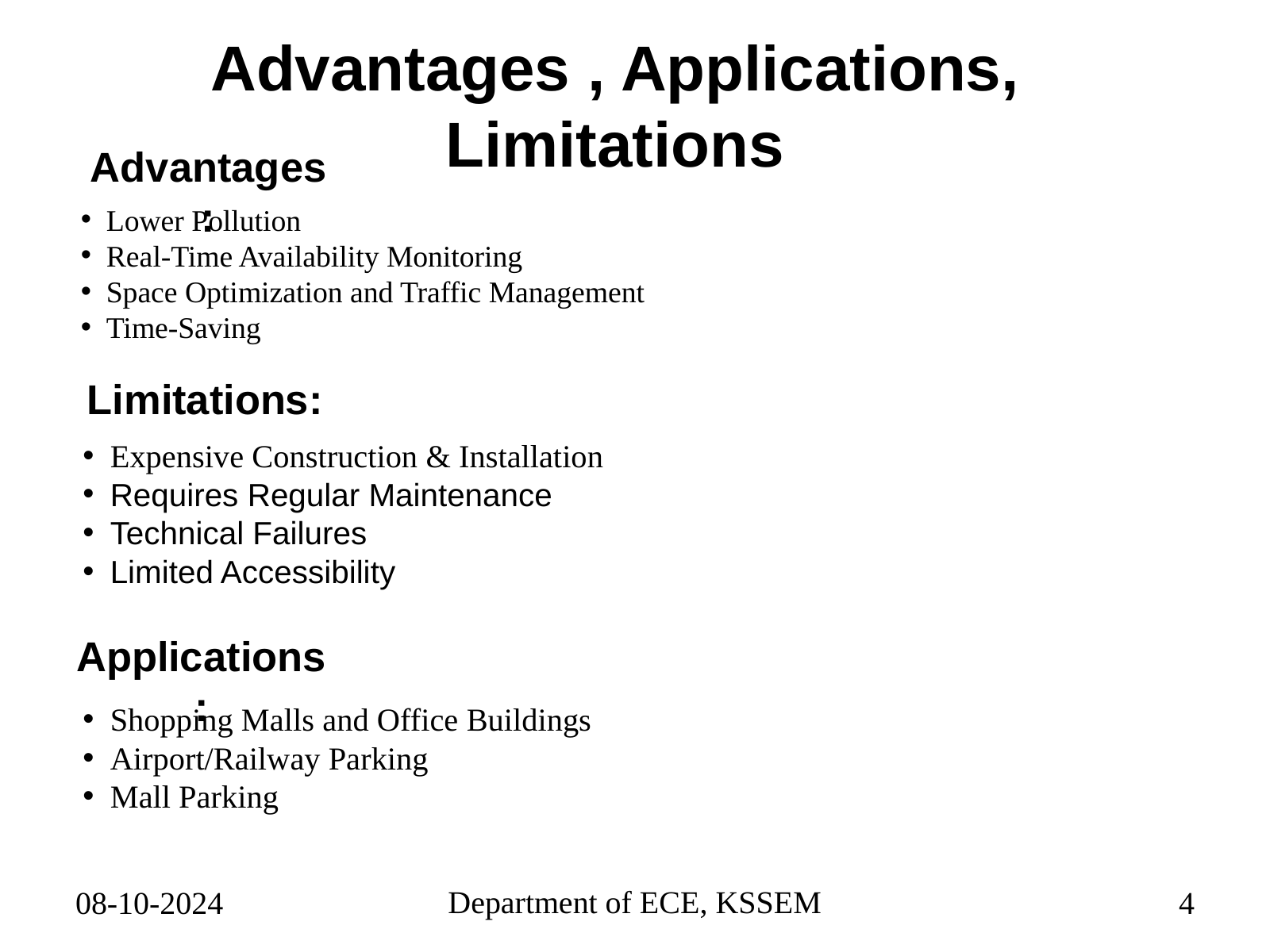

Advantages , Applications, Limitations
Advantages:
Lower Pollution
Real-Time Availability Monitoring
Space Optimization and Traffic Management
Time-Saving
Limitations:
Expensive Construction & Installation
Requires Regular Maintenance
Technical Failures
Limited Accessibility
Applications:
Shopping Malls and Office Buildings
Airport/Railway Parking
Mall Parking
Department of ECE, KSSEM
08-10-2024
4